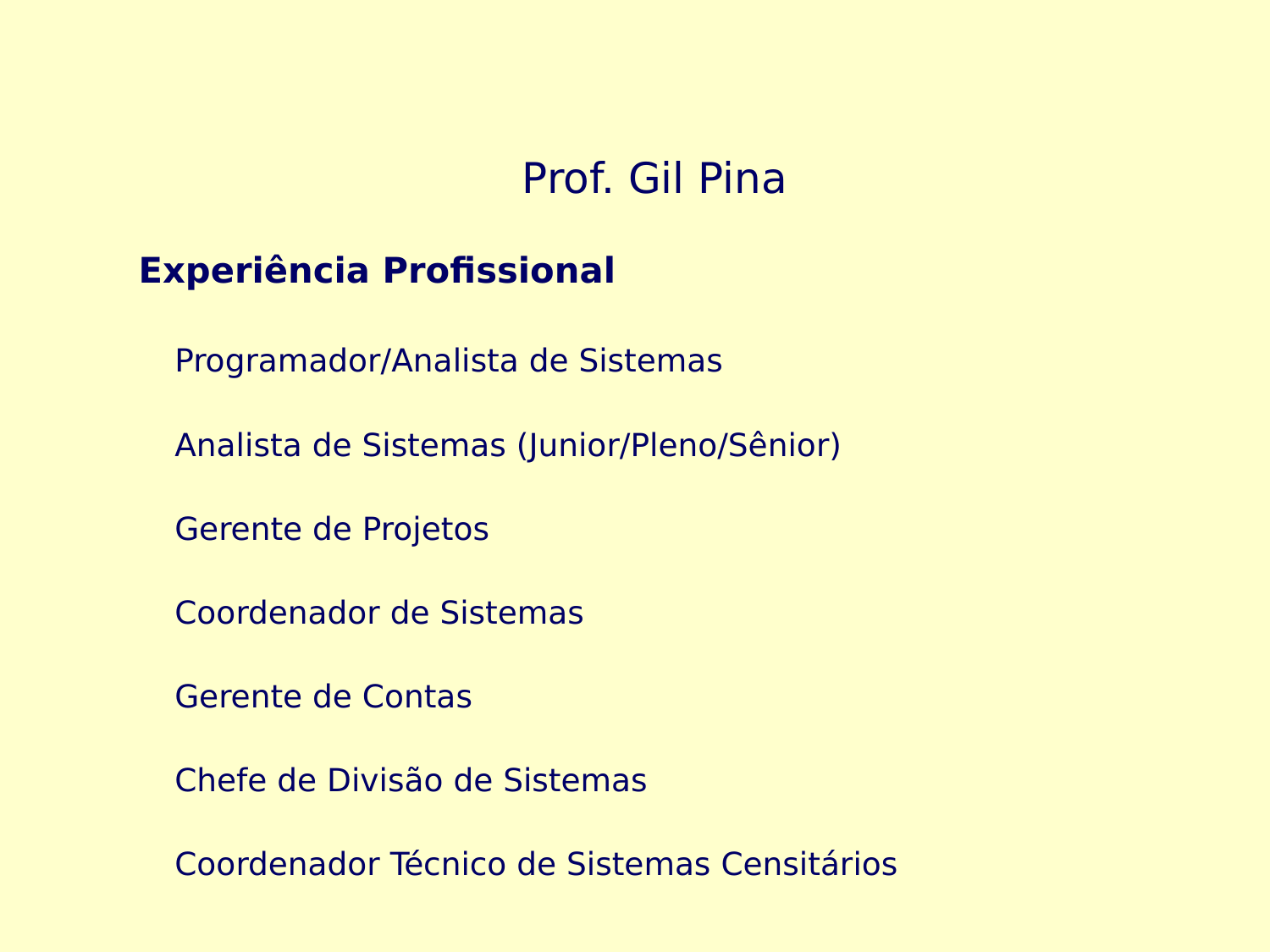

Prof. Gil Pina
Experiência Profissional
	Programador/Analista de Sistemas
	Analista de Sistemas (Junior/Pleno/Sênior)
	Gerente de Projetos
	Coordenador de Sistemas
	Gerente de Contas
	Chefe de Divisão de Sistemas
	Coordenador Técnico de Sistemas Censitários